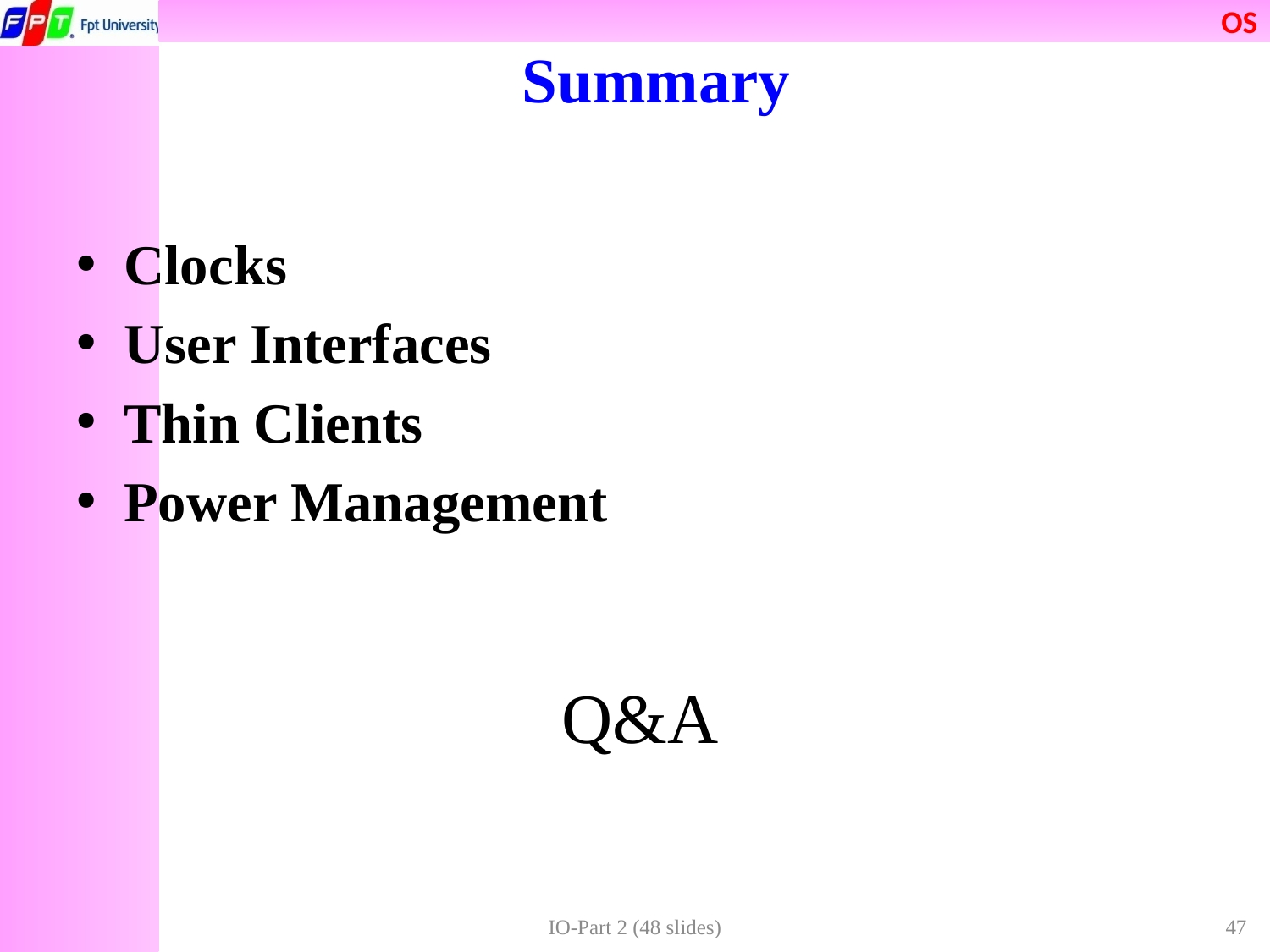

# Summary
Clocks
User Interfaces
Thin Clients
Power Management
Q&A
IO-Part 2 (48 slides)
47